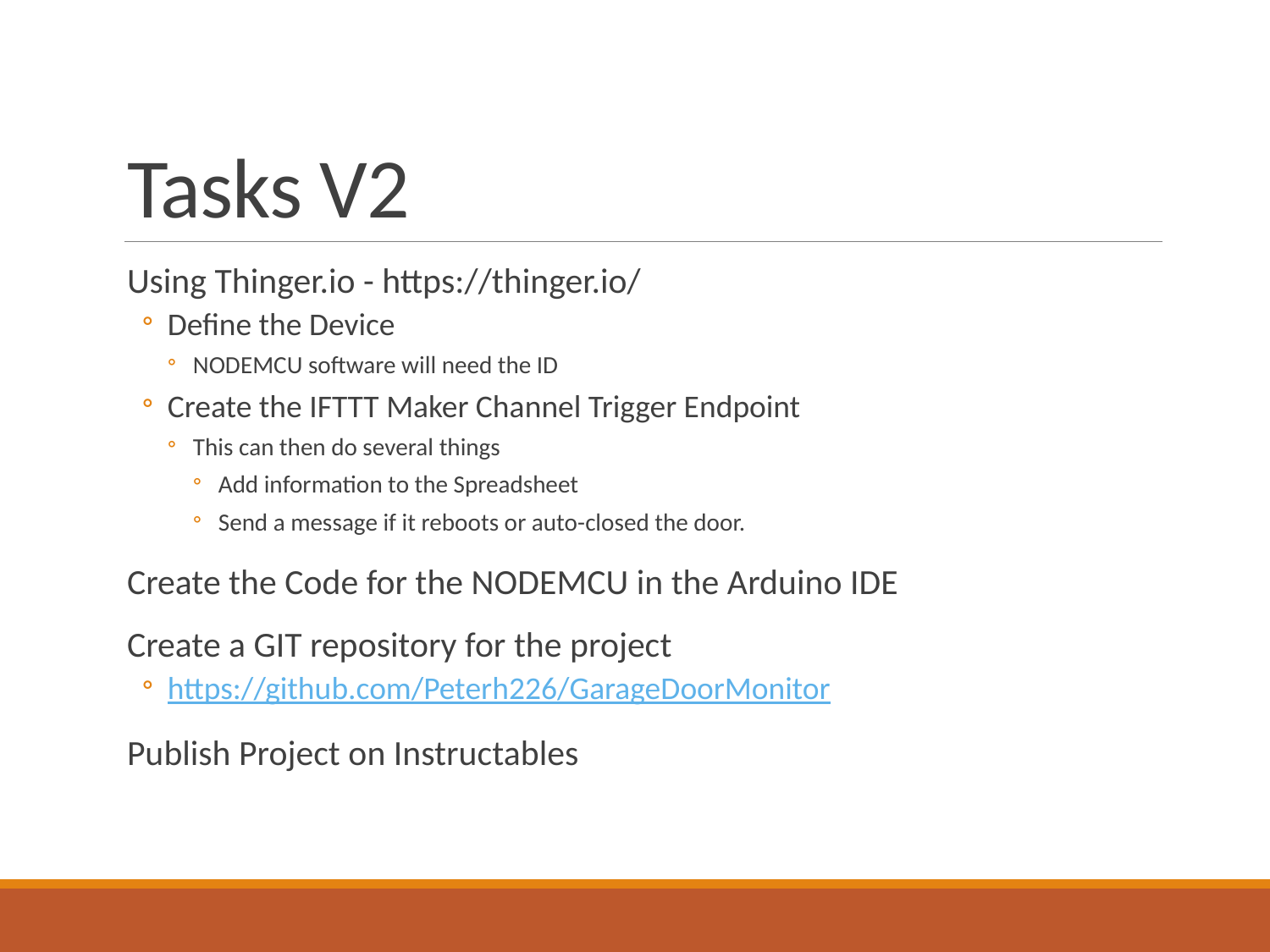

# Tasks V2
Using Thinger.io - https://thinger.io/
Define the Device
NODEMCU software will need the ID
Create the IFTTT Maker Channel Trigger Endpoint
This can then do several things
Add information to the Spreadsheet
Send a message if it reboots or auto-closed the door.
Create the Code for the NODEMCU in the Arduino IDE
Create a GIT repository for the project
https://github.com/Peterh226/GarageDoorMonitor
Publish Project on Instructables